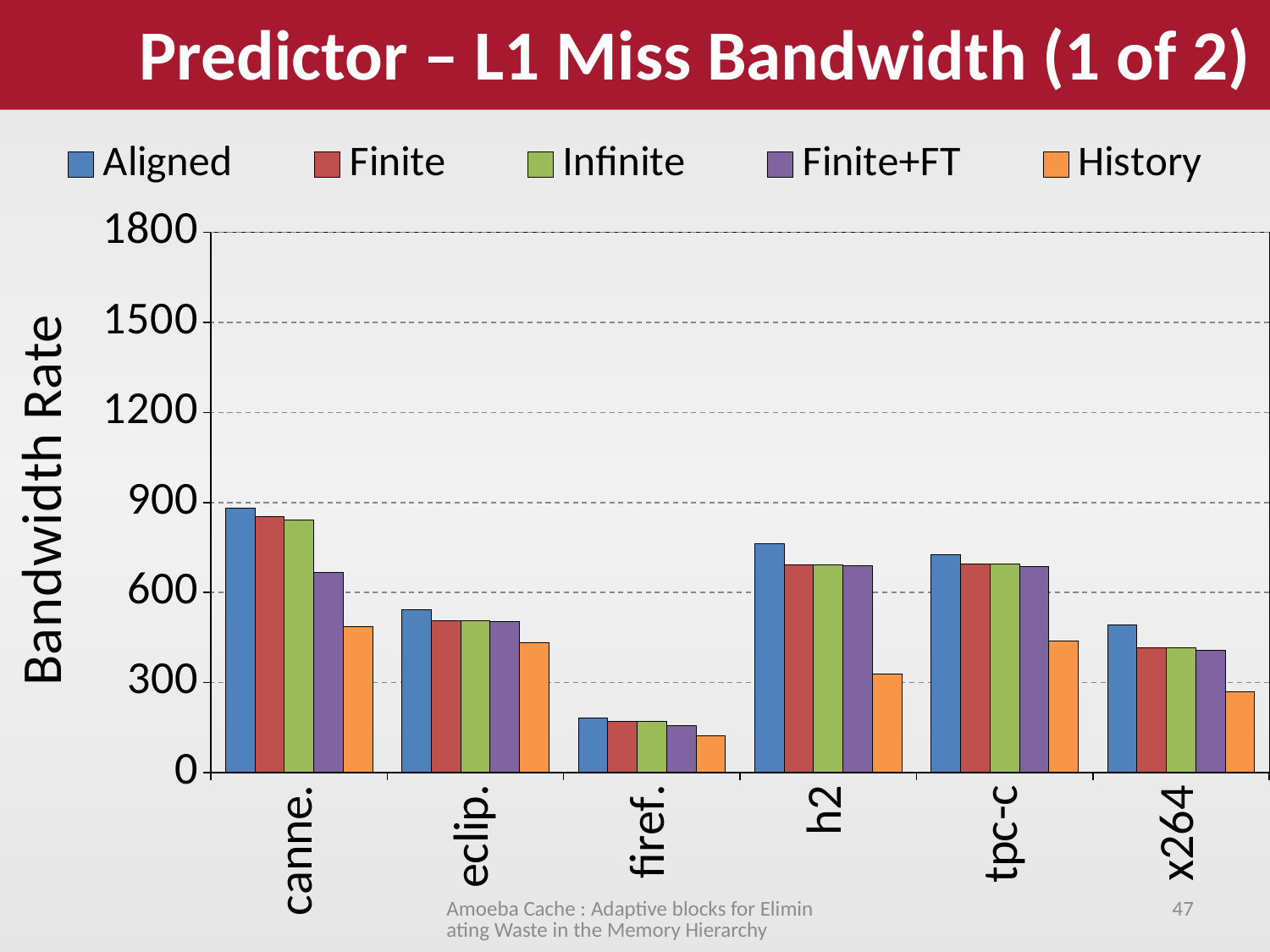

Predictor – L1 Miss Bandwidth (1 of 2)

### Chart

| Category | Aligned | Finite | Infinite | Finite+FT | History |
|---|---|---|---|---|---|
| canne. | 880.5659999999999 | 852.788 | 842.081 | 667.6559999999998 | 485.951 |
| eclip. | 541.577 | 505.386 | 505.386 | 504.135 | 433.076 |
| firef. | 180.219 | 171.609 | 171.25 | 155.962 | 122.518 |
| h2 | 761.704 | 691.984 | 691.839 | 688.4579999999999 | 327.502 |
| tpc-c | 724.569 | 695.1669999999999 | 695.3659999999999 | 686.8229999999999 | 437.7309999999999 |
| x264 | 492.197 | 414.769 | 414.5969999999999 | 407.118 | 270.159 |
Amoeba Cache : Adaptive blocks for Eliminating Waste in the Memory Hierarchy
47